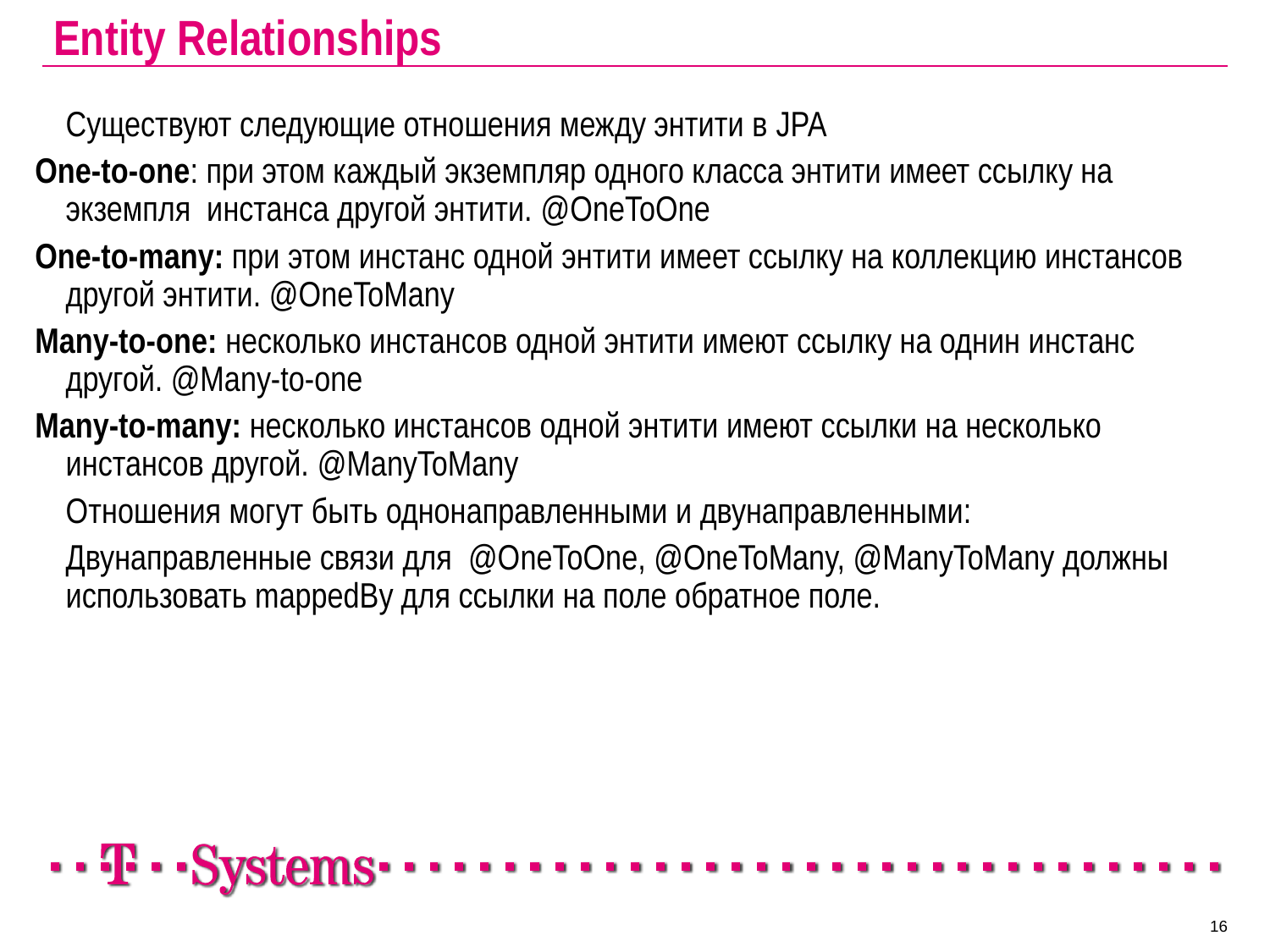

# Entity Relationships
	Существуют следующие отношения между энтити в JPA
One-to-one: при этом каждый экземпляр одного класса энтити имеет ссылку на экземпля  инстанса другой энтити. @OneToOne
One-to-many: при этом инстанс одной энтити имеет ссылку на коллекцию инстансов другой энтити. @OneToMany
Many-to-one: несколько инстансов одной энтити имеют ссылку на однин инстанс другой. @Many-to-one
Many-to-many: несколько инстансов одной энтити имеют ссылки на несколько инстансов другой. @ManyToMany
	Отношения могут быть однонаправленными и двунаправленными:
	Двунаправленные связи для  @OneToOne, @OneToMany, @ManyToMany должны использовать mappedBy для ссылки на поле обратное поле.

16